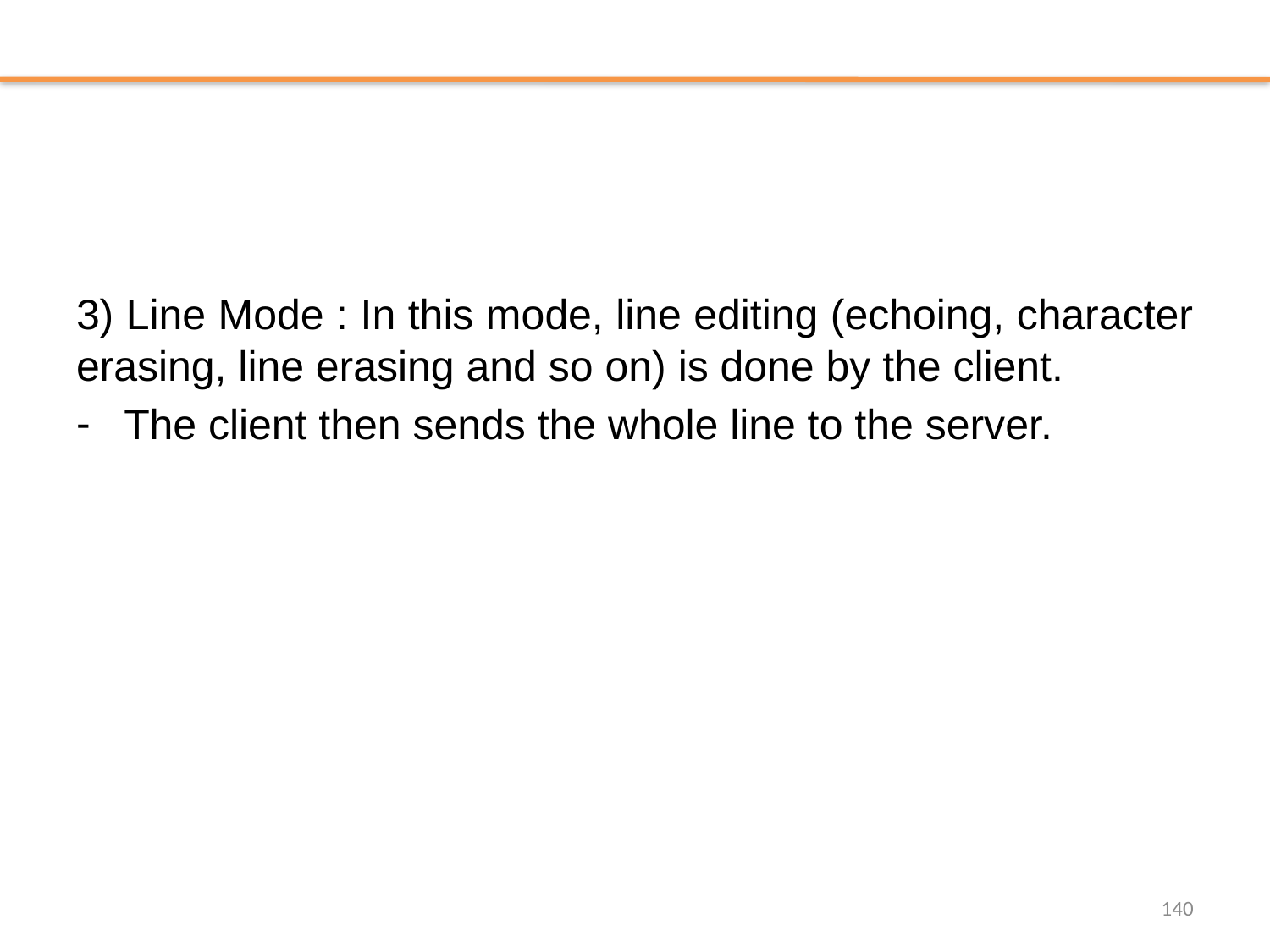

# Modes of Operation

3) Line Mode : In this mode, line editing (echoing, character erasing, line erasing and so on) is done by the client.
The client then sends the whole line to the server.
140